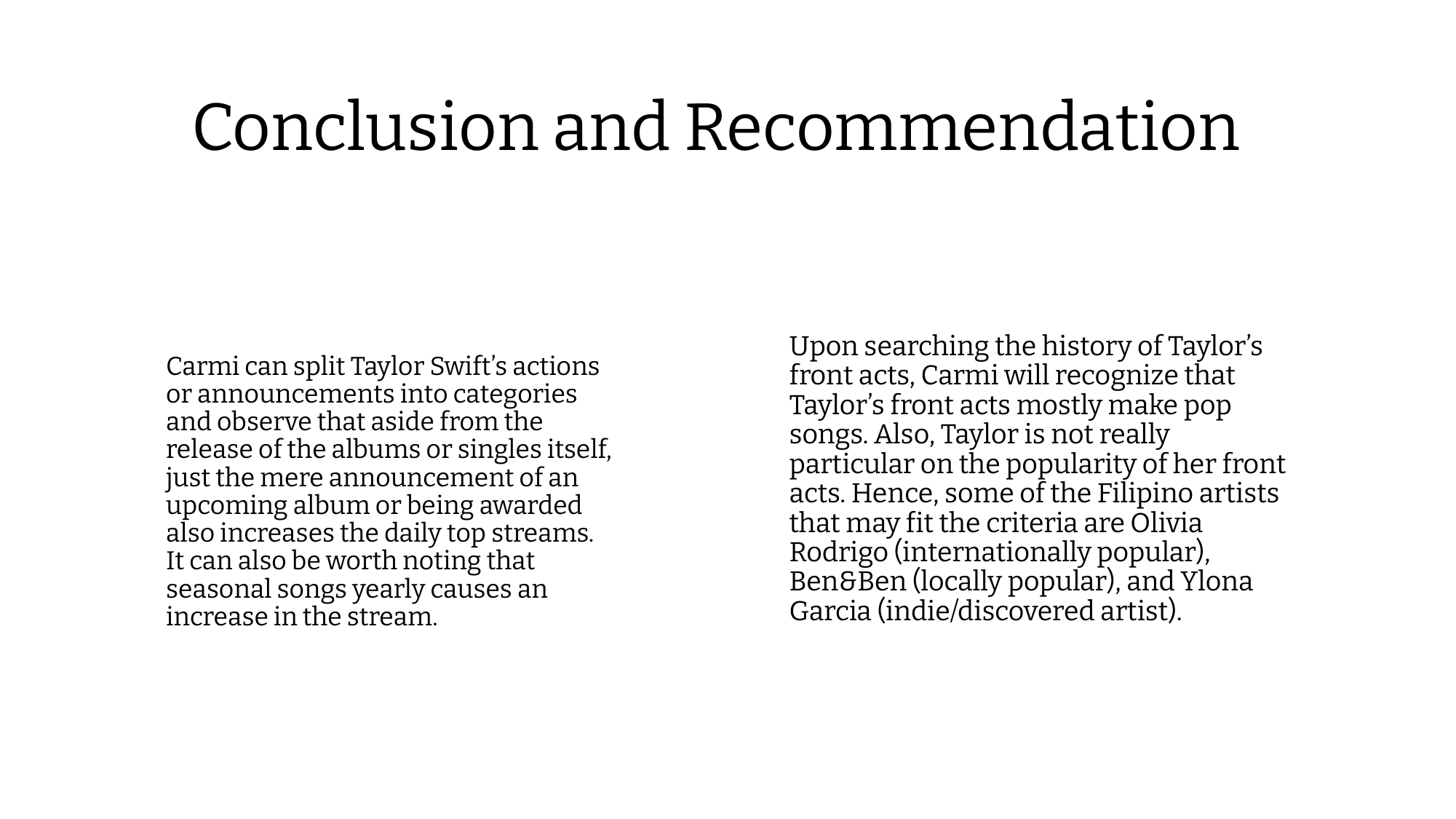

# Conclusion and Recommendation
Upon searching the history of Taylor’s front acts, Carmi will recognize that Taylor’s front acts mostly make pop songs. Also, Taylor is not really particular on the popularity of her front acts. Hence, some of the Filipino artists that may fit the criteria are Olivia Rodrigo (internationally popular), Ben&Ben (locally popular), and Ylona Garcia (indie/discovered artist).
Carmi can split Taylor Swift’s actions or announcements into categories and observe that aside from the release of the albums or singles itself, just the mere announcement of an upcoming album or being awarded also increases the daily top streams. It can also be worth noting that seasonal songs yearly causes an increase in the stream.